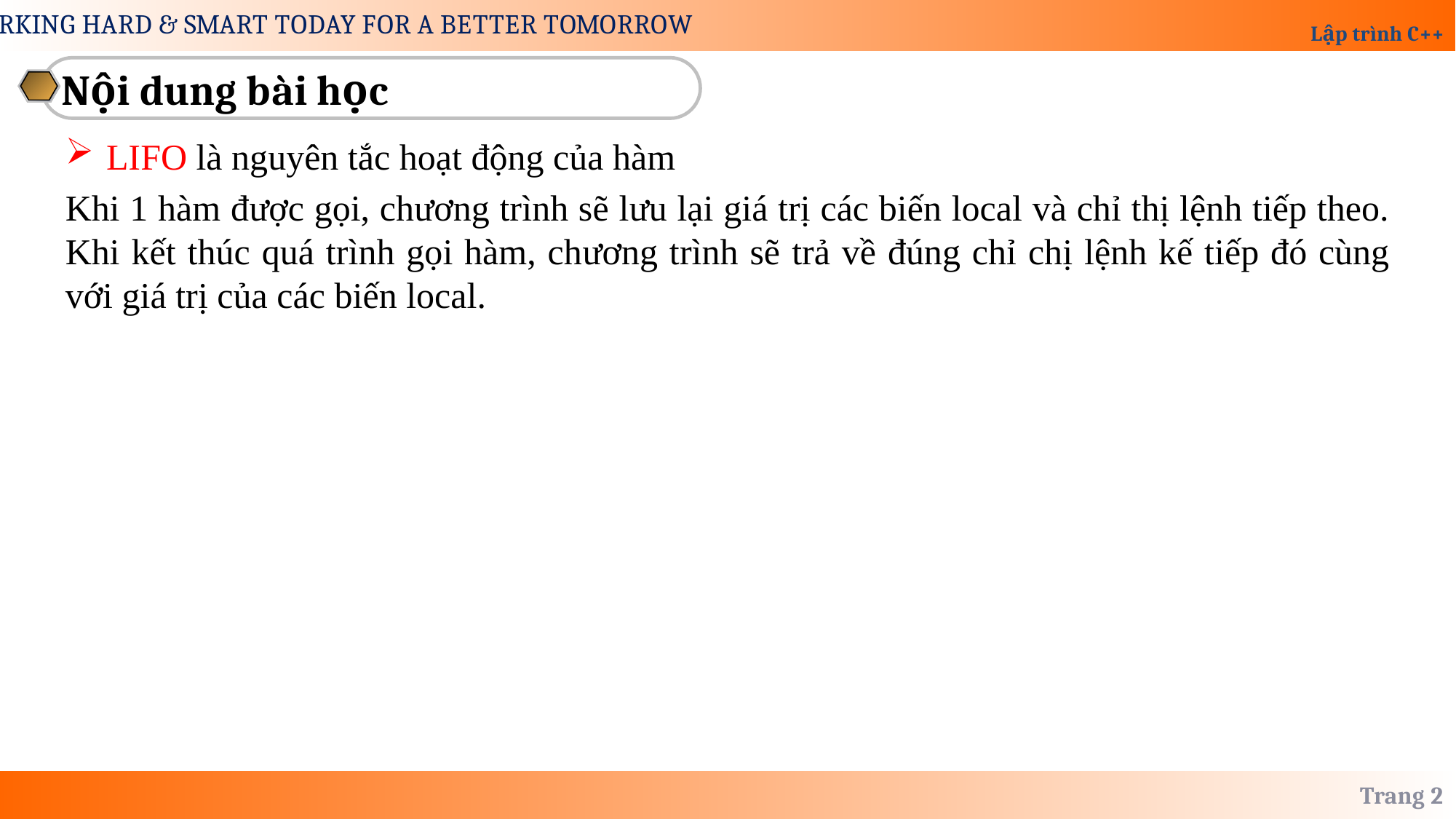

Nội dung bài học

LIFO là nguyên tắc hoạt động của hàm
Khi 1 hàm được gọi, chương trình sẽ lưu lại giá trị các biến local và chỉ thị lệnh tiếp theo. Khi kết thúc quá trình gọi hàm, chương trình sẽ trả về đúng chỉ chị lệnh kế tiếp đó cùng với giá trị của các biến local.
Trang 2